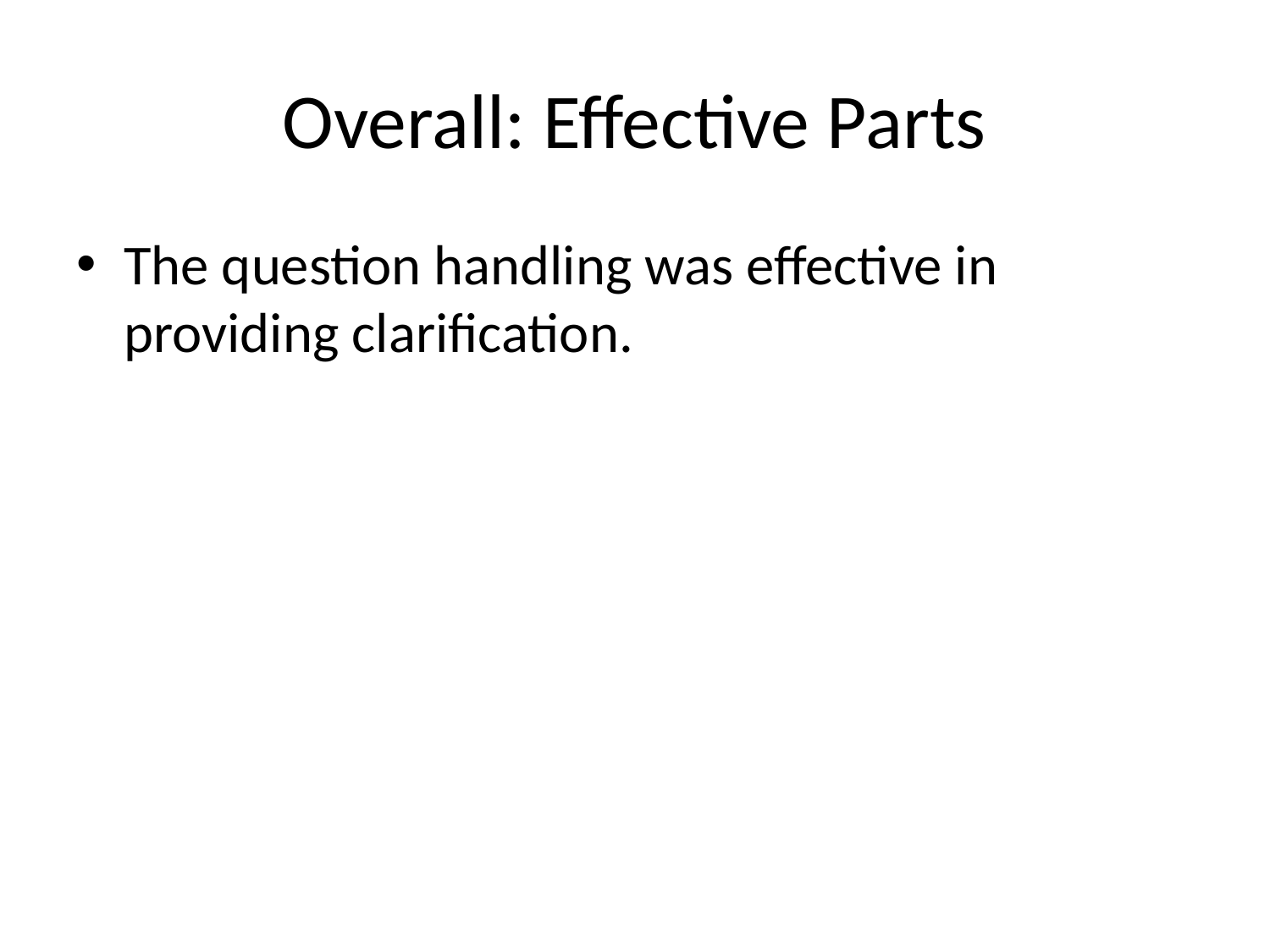

# Overall: Effective Parts
The question handling was effective in providing clarification.